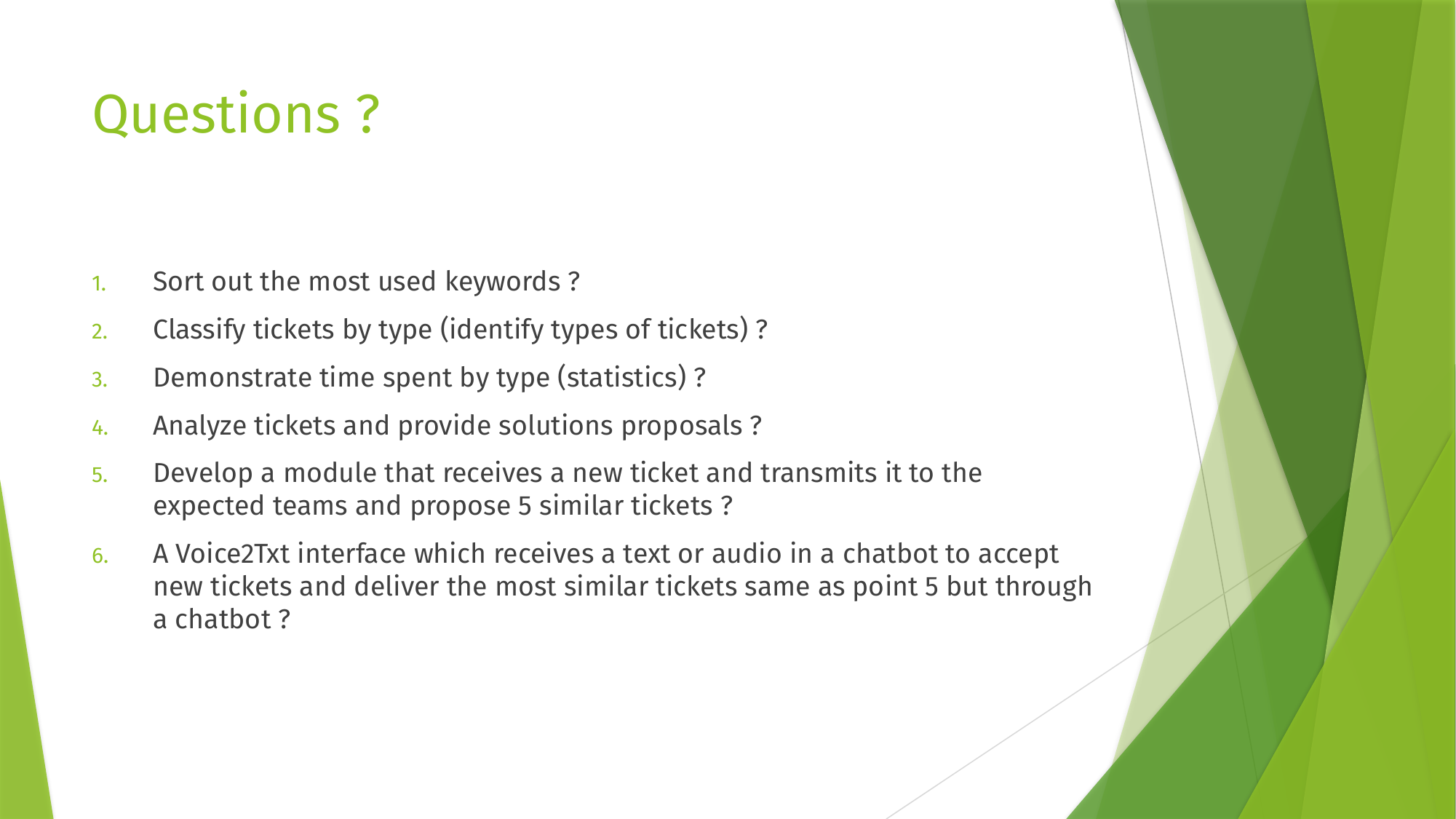

# Questions ?
Sort out the most used keywords ?
Classify tickets by type (identify types of tickets) ?
Demonstrate time spent by type (statistics) ?
Analyze tickets and provide solutions proposals ?
Develop a module that receives a new ticket and transmits it to the expected teams and propose 5 similar tickets ?
A Voice2Txt interface which receives a text or audio in a chatbot to accept new tickets and deliver the most similar tickets same as point 5 but through a chatbot ?